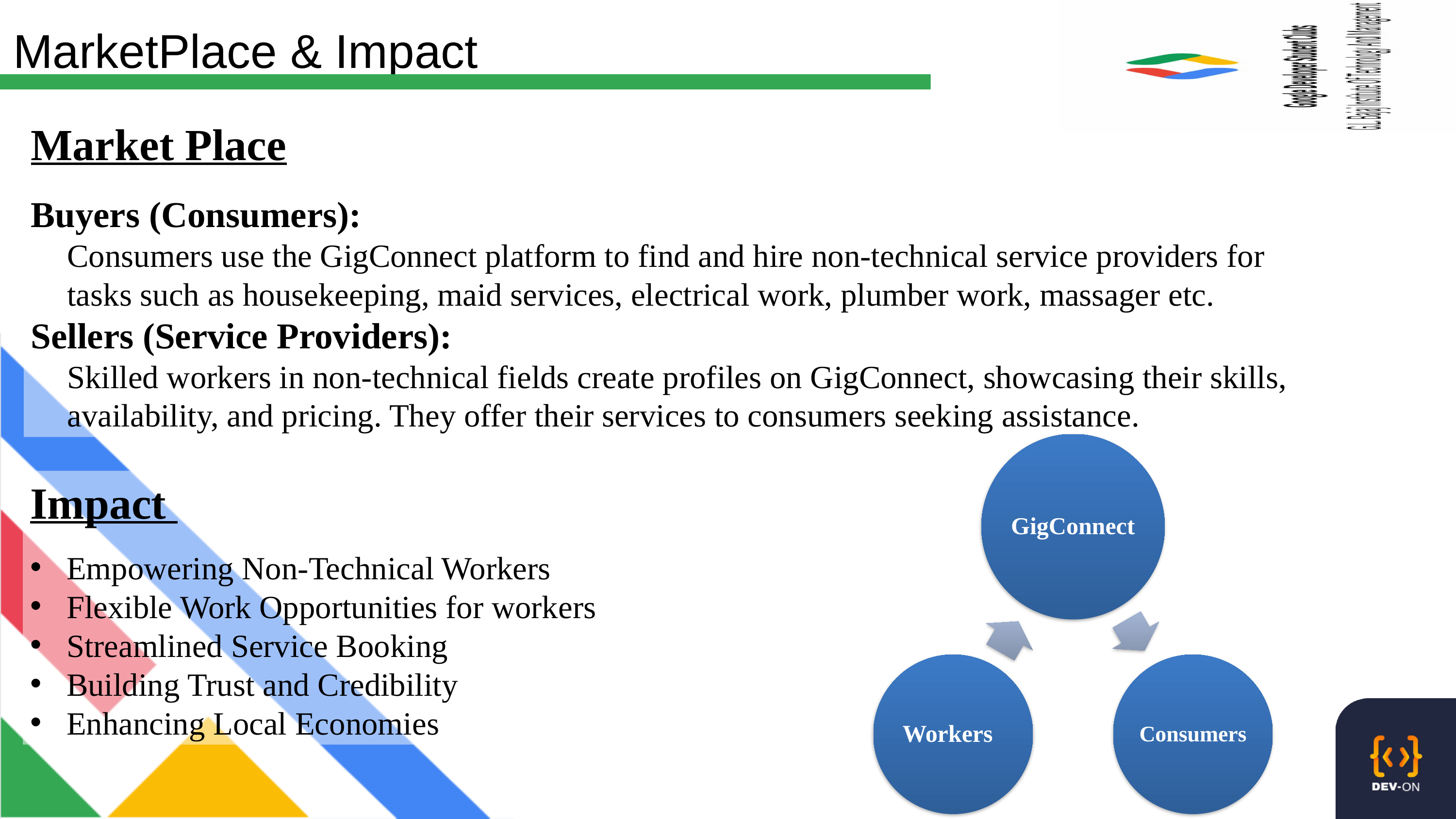

MarketPlace & Impact

Market Place
Buyers (Consumers):
Consumers use the GigConnect platform to find and hire non-technical service providers for tasks such as housekeeping, maid services, electrical work, plumber work, massager etc.
Sellers (Service Providers):
Skilled workers in non-technical fields create profiles on GigConnect, showcasing their skills, availability, and pricing. They offer their services to consumers seeking assistance.

GigConnect

Consumers

Workers

Impact
Empowering Non-Technical Workers
Flexible Work Opportunities for workers
Streamlined Service Booking
Building Trust and Credibility
Enhancing Local Economies